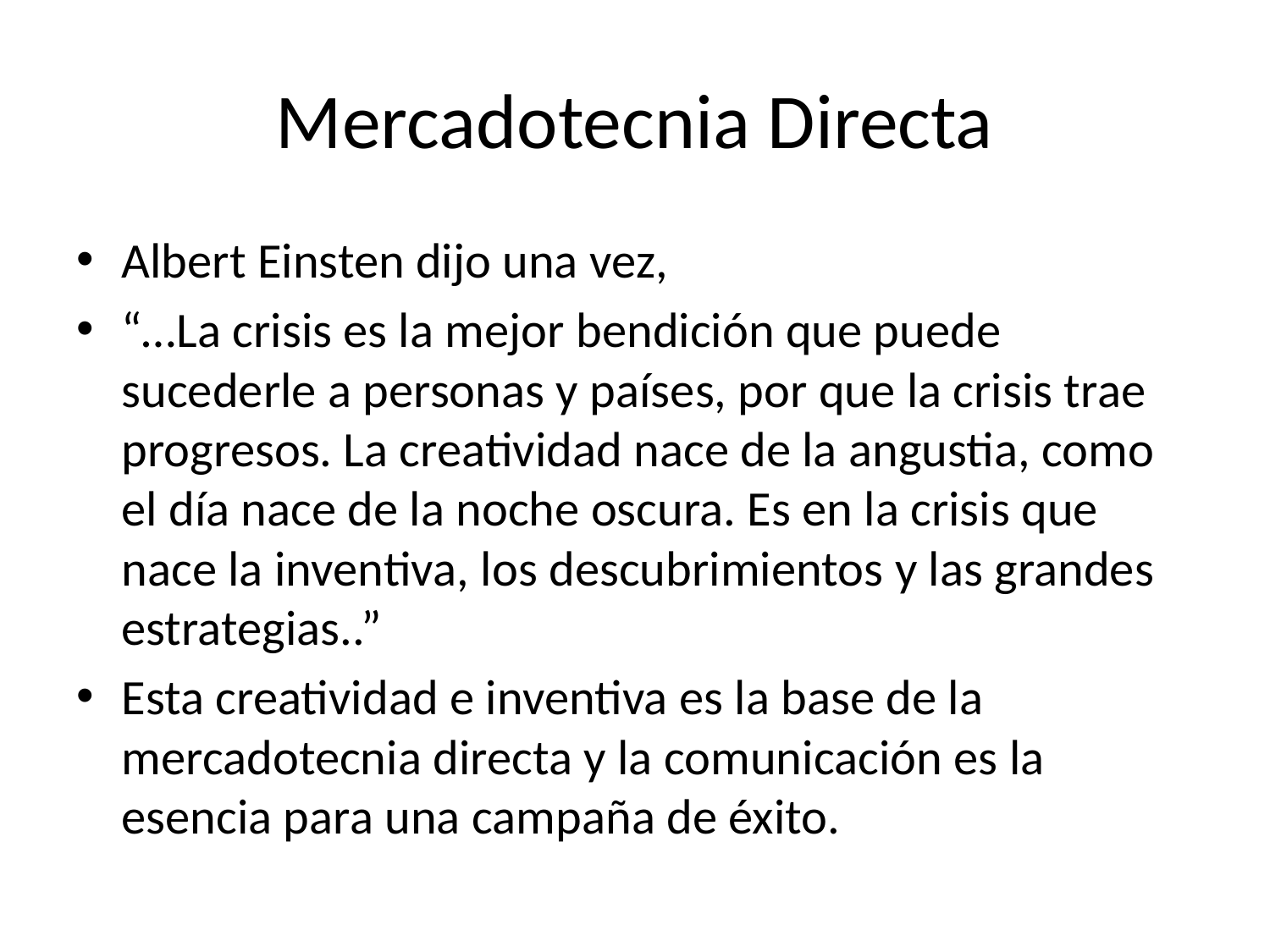

# Mercadotecnia Directa
Albert Einsten dijo una vez,
“…La crisis es la mejor bendición que puede sucederle a personas y países, por que la crisis trae progresos. La creatividad nace de la angustia, como el día nace de la noche oscura. Es en la crisis que nace la inventiva, los descubrimientos y las grandes estrategias..”
Esta creatividad e inventiva es la base de la mercadotecnia directa y la comunicación es la esencia para una campaña de éxito.